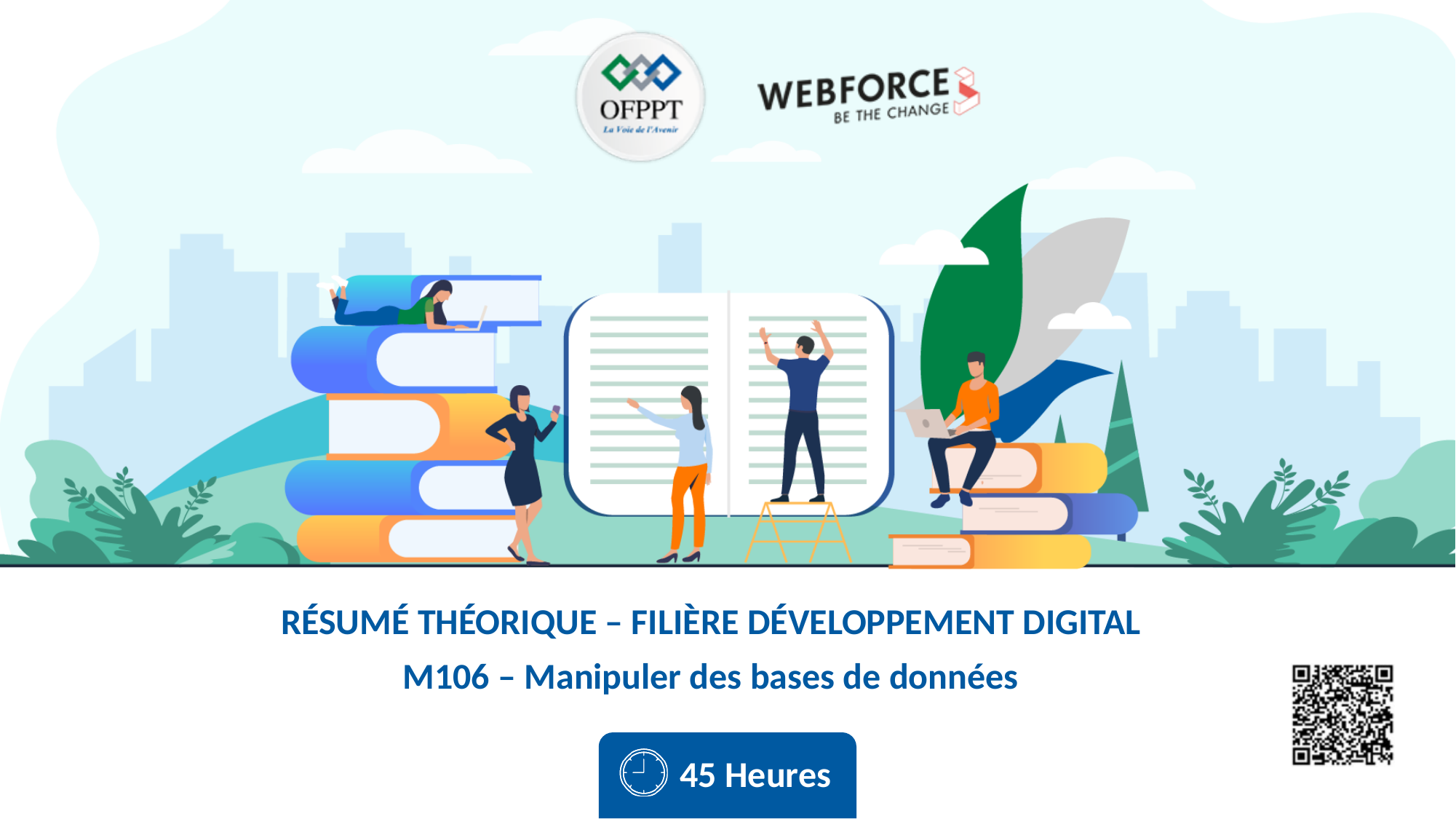

RÉSUMÉ THÉORIQUE – FILIÈRE DÉVELOPPEMENT DIGITAL
M106 – Manipuler des bases de données
45 Heures